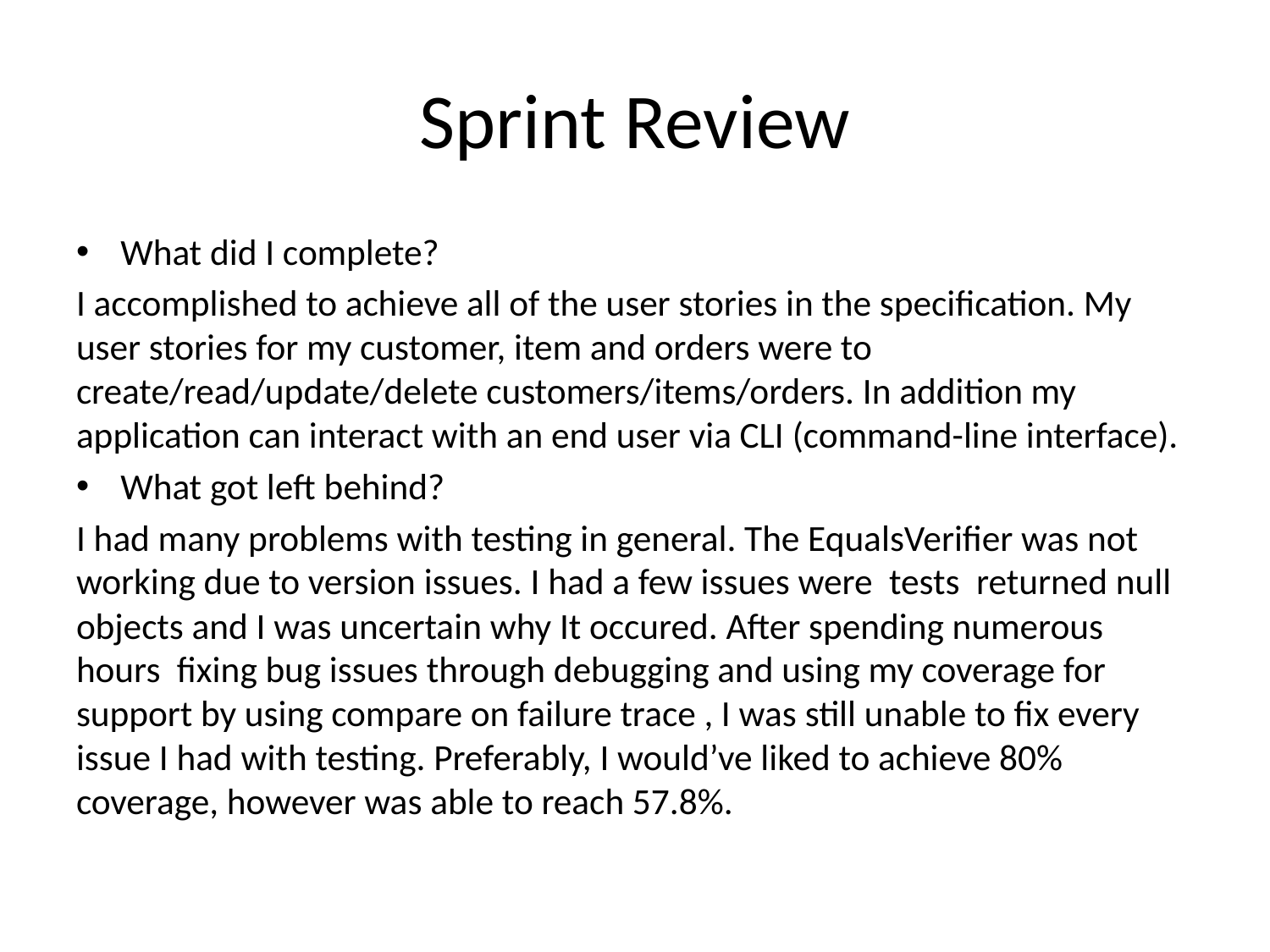

# Sprint Review
What did I complete?
I accomplished to achieve all of the user stories in the specification. My user stories for my customer, item and orders were to create/read/update/delete customers/items/orders. In addition my application can interact with an end user via CLI (command-line interface).
What got left behind?
I had many problems with testing in general. The EqualsVerifier was not working due to version issues. I had a few issues were  tests  returned null objects and I was uncertain why It occured. After spending numerous hours  fixing bug issues through debugging and using my coverage for support by using compare on failure trace , I was still unable to fix every issue I had with testing. Preferably, I would’ve liked to achieve 80% coverage, however was able to reach 57.8%.